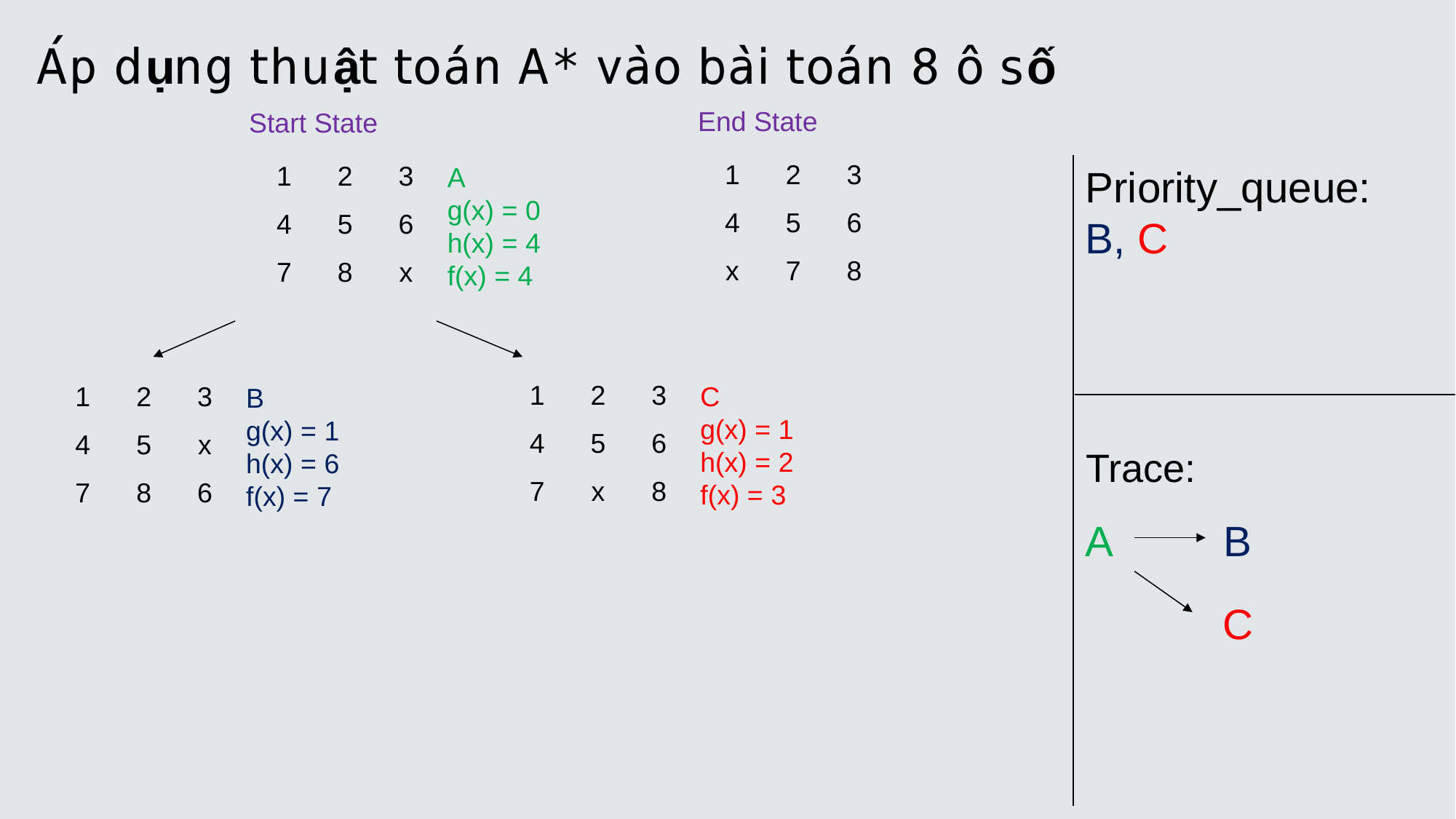

# Áp dụng thuật toán A* vào bài toán 8 ô số
End State
Start State
| 1 | 2 | 3 |
| --- | --- | --- |
| 4 | 5 | 6 |
| x | 7 | 8 |
A
g(x) = 0
h(x) = 4
f(x) = 4
Priority_queue: B, C
| 1 | 2 | 3 |
| --- | --- | --- |
| 4 | 5 | 6 |
| 7 | 8 | x |
C
g(x) = 1
h(x) = 2
f(x) = 3
| 1 | 2 | 3 |
| --- | --- | --- |
| 4 | 5 | 6 |
| 7 | x | 8 |
B
g(x) = 1
h(x) = 6
f(x) = 7
| 1 | 2 | 3 |
| --- | --- | --- |
| 4 | 5 | x |
| 7 | 8 | 6 |
Trace:
A
B
C